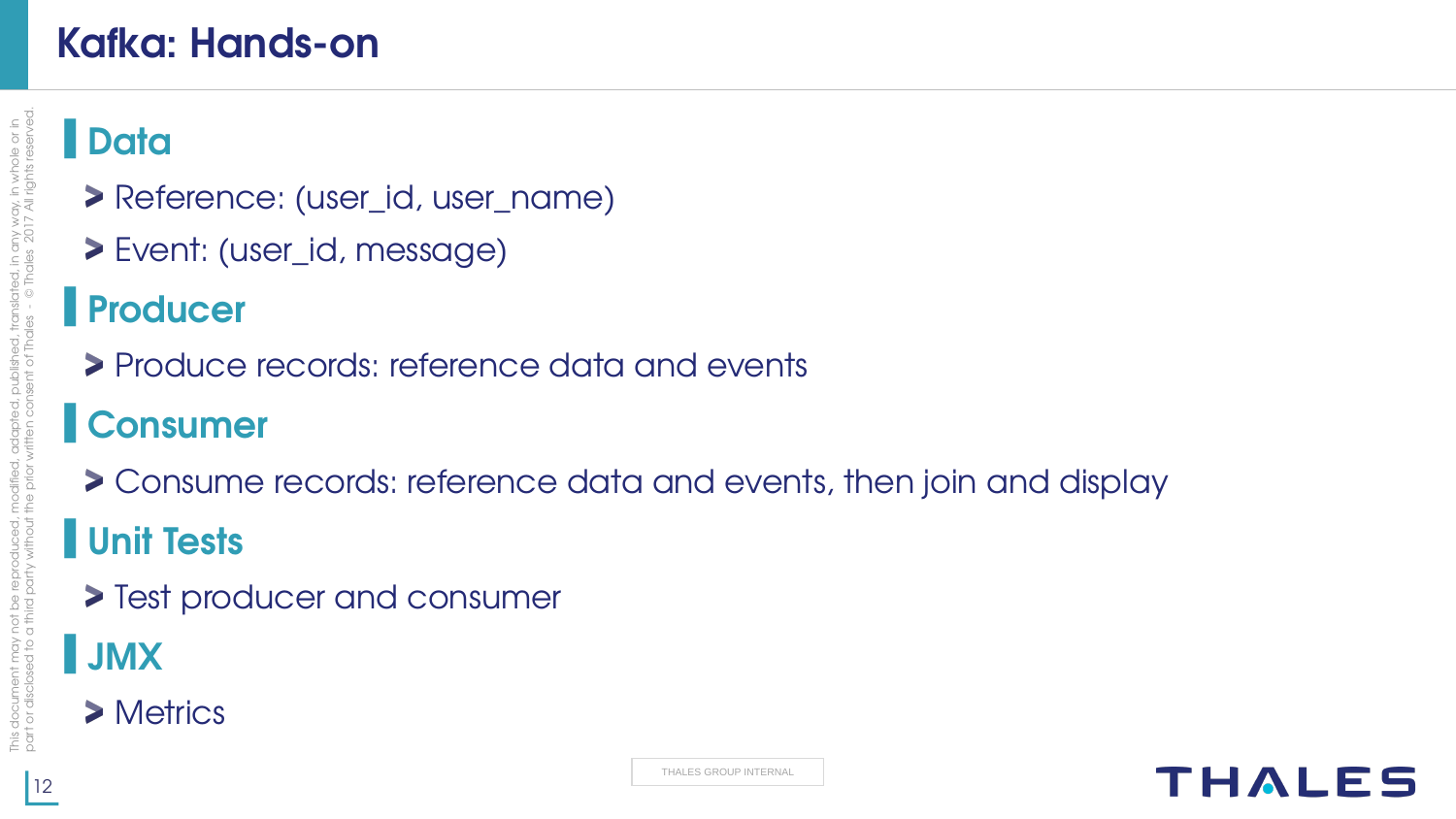

# Kafka: Hands-on
Data
Reference: (user_id, user_name)
Event: (user_id, message)
Producer
Produce records: reference data and events
Consumer
Consume records: reference data and events, then join and display
Unit Tests
Test producer and consumer
JMX
Metrics